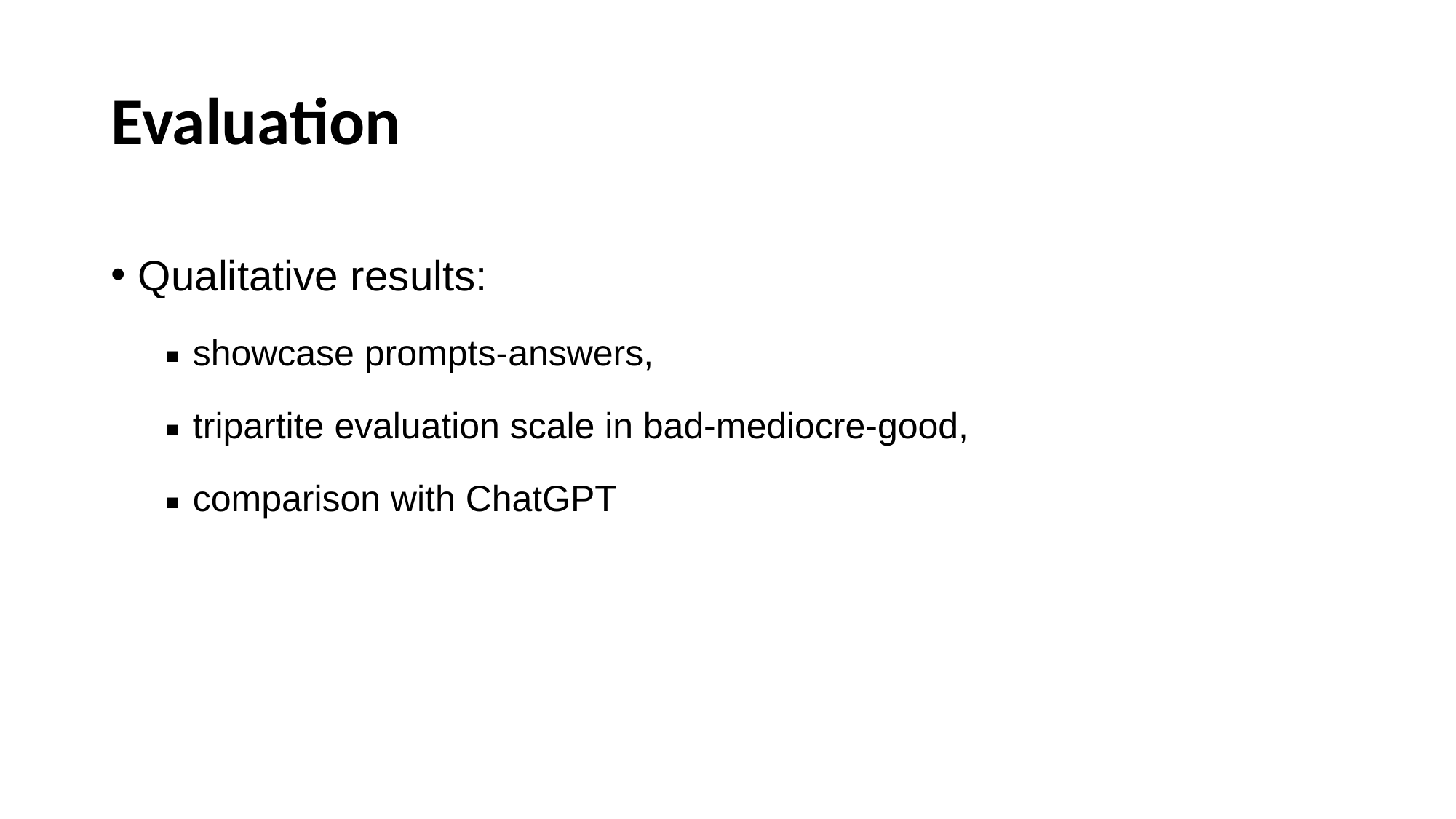

# Evaluation
Qualitative results:
showcase prompts-answers,
tripartite evaluation scale in bad-mediocre-good,
comparison with ChatGPT